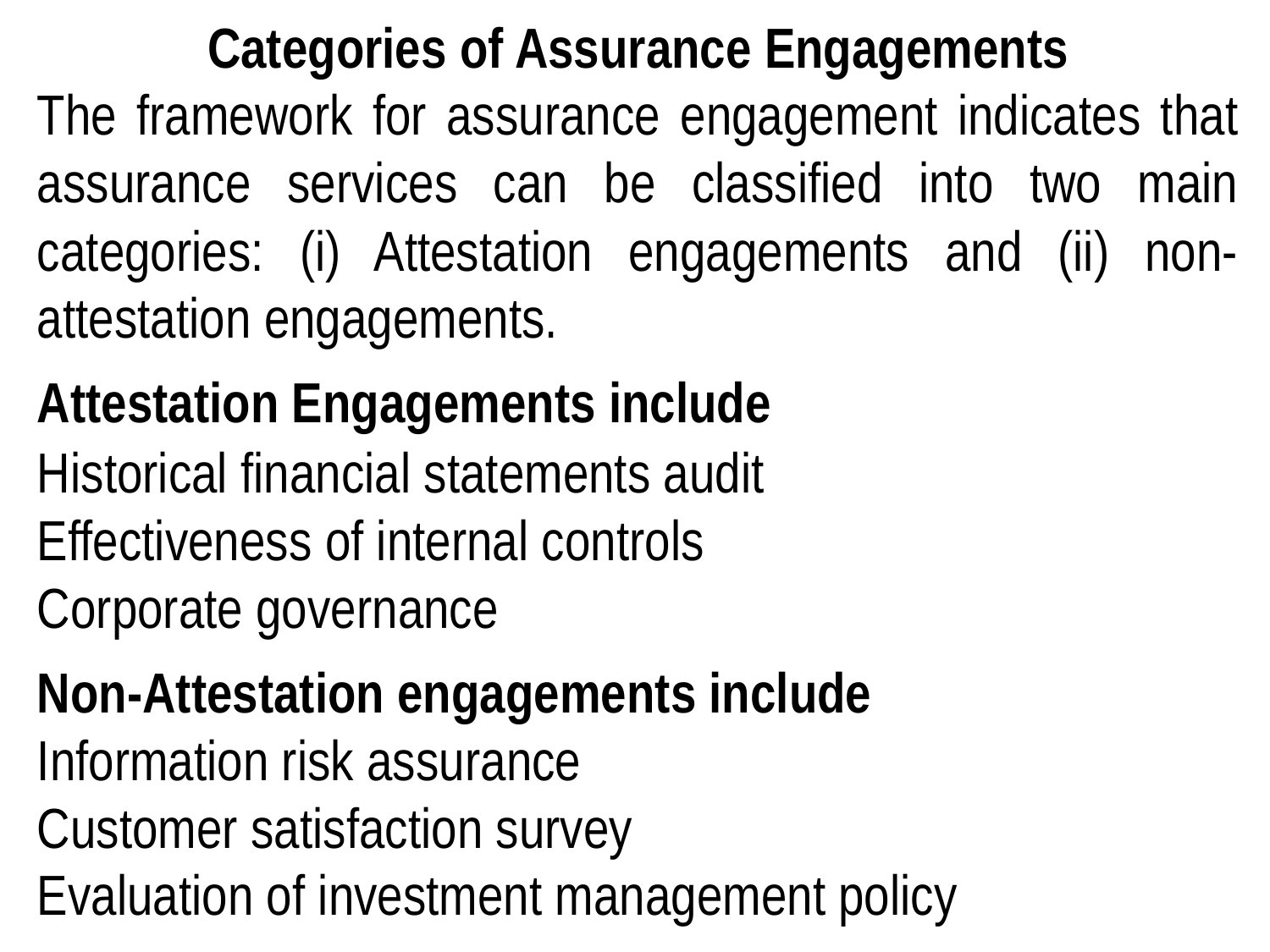

Categories of Assurance Engagements
The framework for assurance engagement indicates that assurance services can be classified into two main categories: (i) Attestation engagements and (ii) non-attestation engagements.

Attestation Engagements include

Historical financial statements audit
Effectiveness of internal controls
Corporate governance

Non-Attestation engagements include
Information risk assurance
Customer satisfaction survey
Evaluation of investment management policy